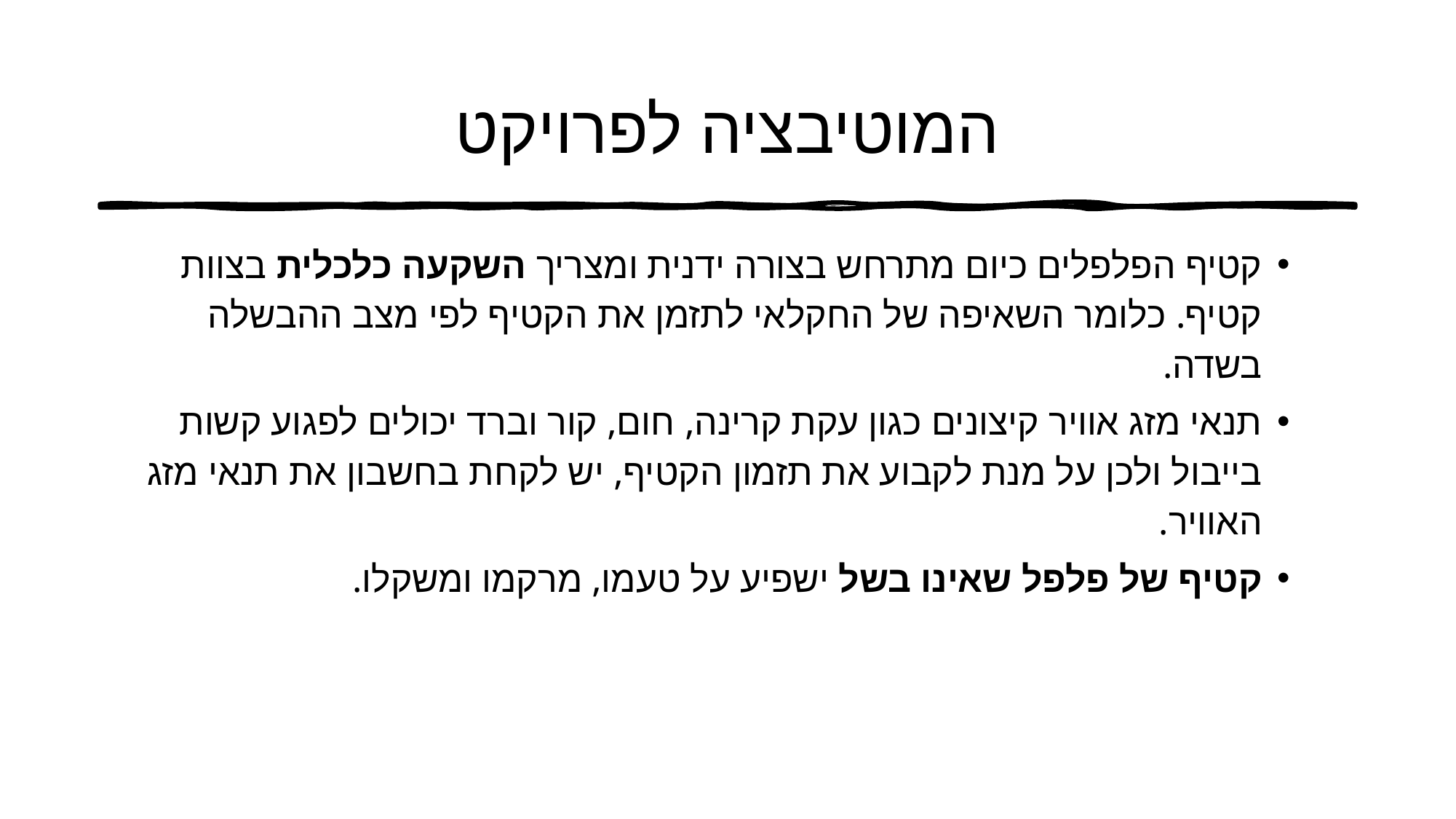

# המוטיבציה לפרויקט
קטיף הפלפלים כיום מתרחש בצורה ידנית ומצריך השקעה כלכלית בצוות קטיף. כלומר השאיפה של החקלאי לתזמן את הקטיף לפי מצב ההבשלה בשדה.
תנאי מזג אוויר קיצונים כגון עקת קרינה, חום, קור וברד יכולים לפגוע קשות בייבול ולכן על מנת לקבוע את תזמון הקטיף, יש לקחת בחשבון את תנאי מזג האוויר.
קטיף של פלפל שאינו בשל ישפיע על טעמו, מרקמו ומשקלו.